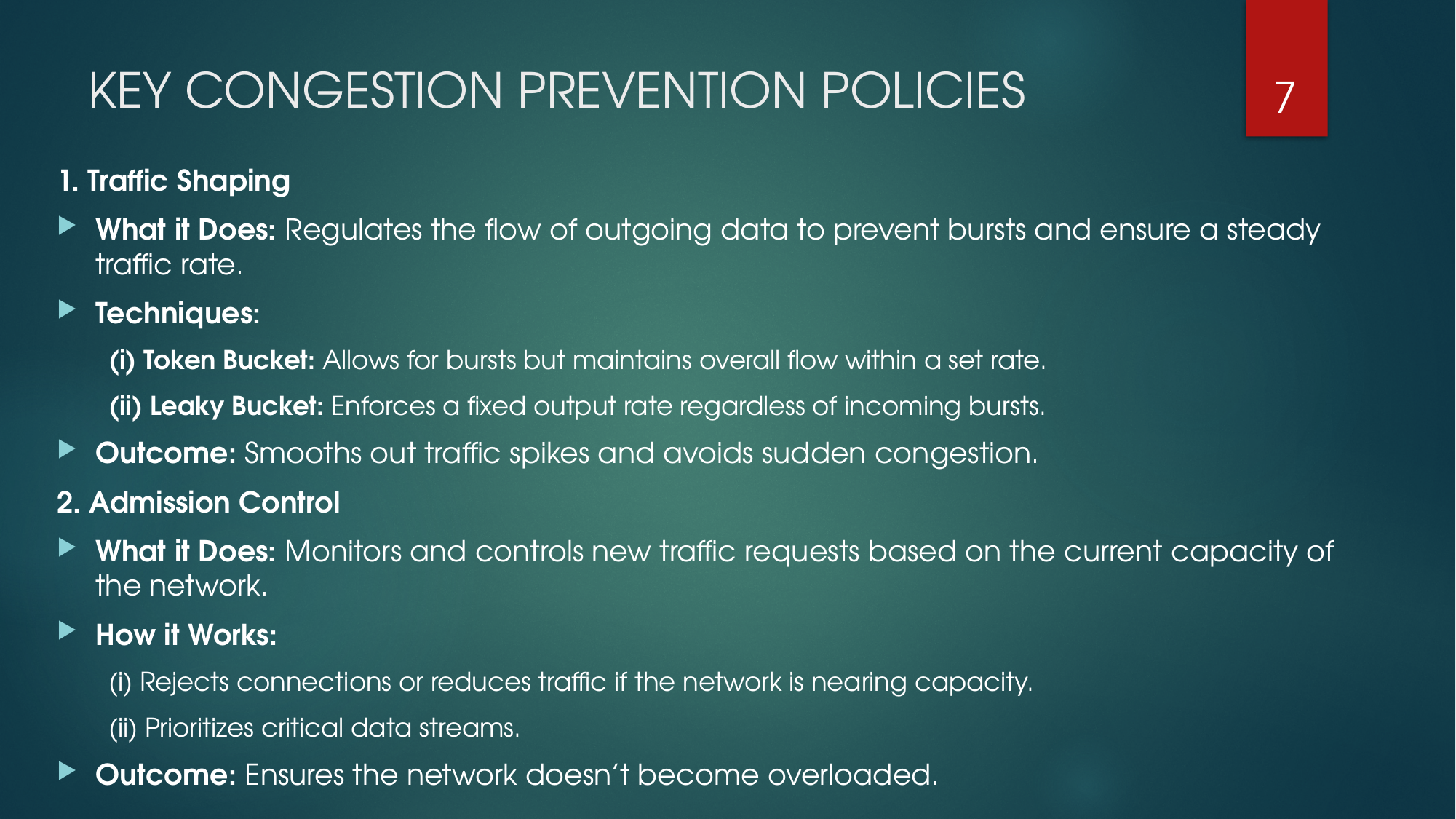

7
# KEY CONGESTION PREVENTION POLICIES
1. Traffic Shaping
What it Does: Regulates the flow of outgoing data to prevent bursts and ensure a steady traffic rate.
Techniques:
(i) Token Bucket: Allows for bursts but maintains overall flow within a set rate.
(ii) Leaky Bucket: Enforces a fixed output rate regardless of incoming bursts.
Outcome: Smooths out traffic spikes and avoids sudden congestion.
2. Admission Control
What it Does: Monitors and controls new traffic requests based on the current capacity of the network.
How it Works:
(i) Rejects connections or reduces traffic if the network is nearing capacity.
(ii) Prioritizes critical data streams.
Outcome: Ensures the network doesn’t become overloaded.